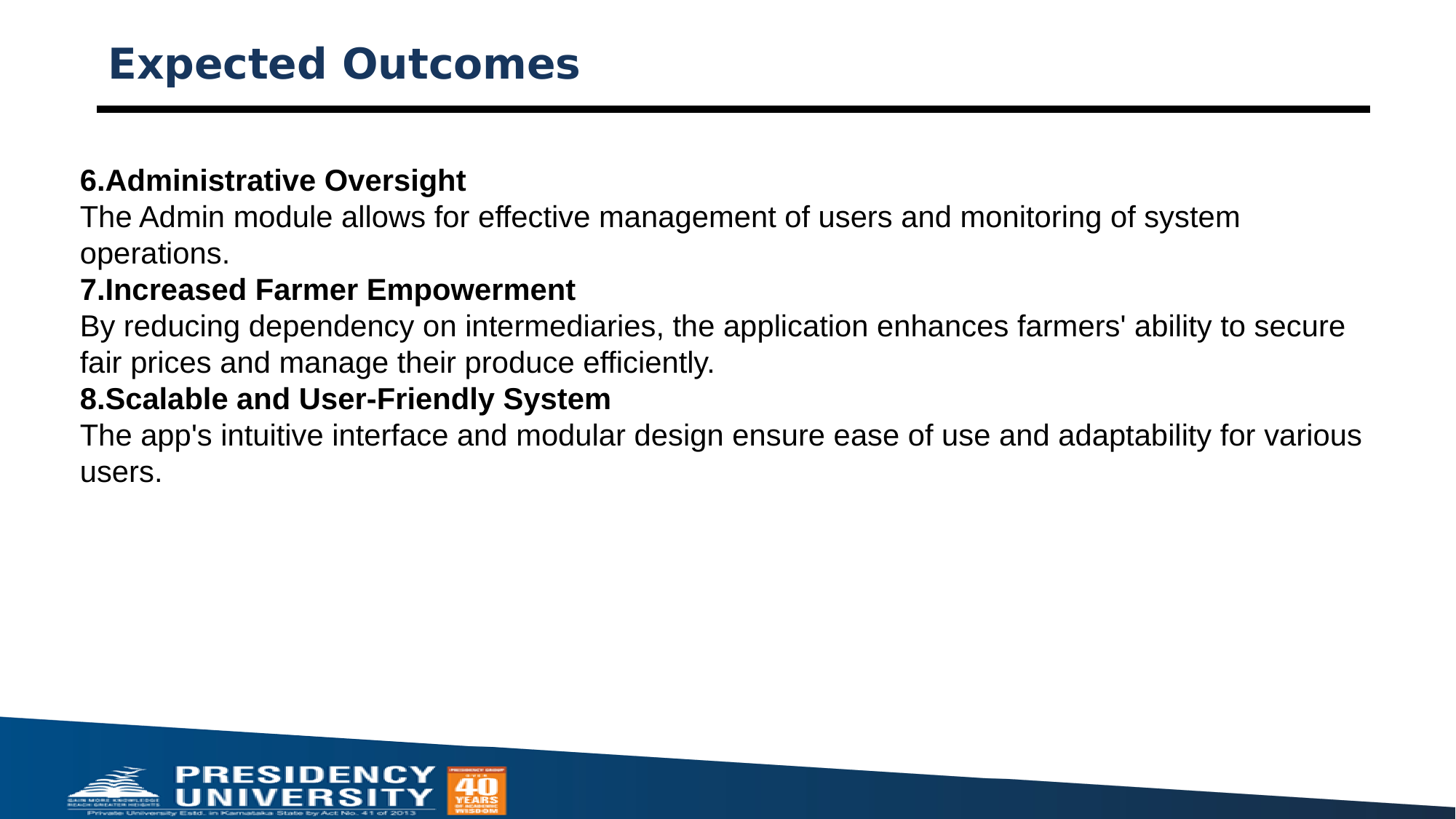

# Expected Outcomes
6.Administrative Oversight
The Admin module allows for effective management of users and monitoring of system operations.
7.Increased Farmer Empowerment
By reducing dependency on intermediaries, the application enhances farmers' ability to secure fair prices and manage their produce efficiently.
8.Scalable and User-Friendly System
The app's intuitive interface and modular design ensure ease of use and adaptability for various users.